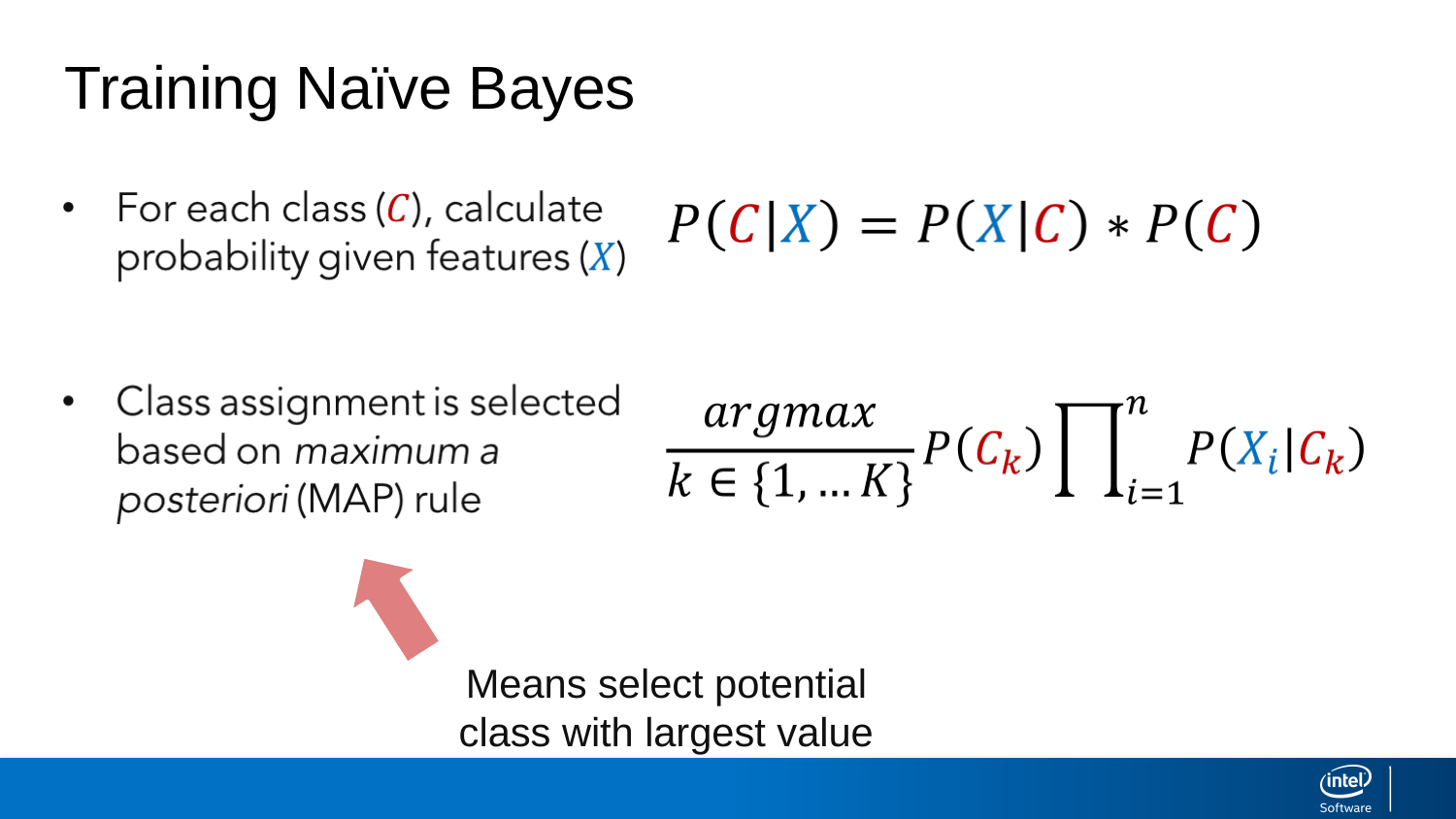

Training Naïve Bayes

Means select potential class with largest value